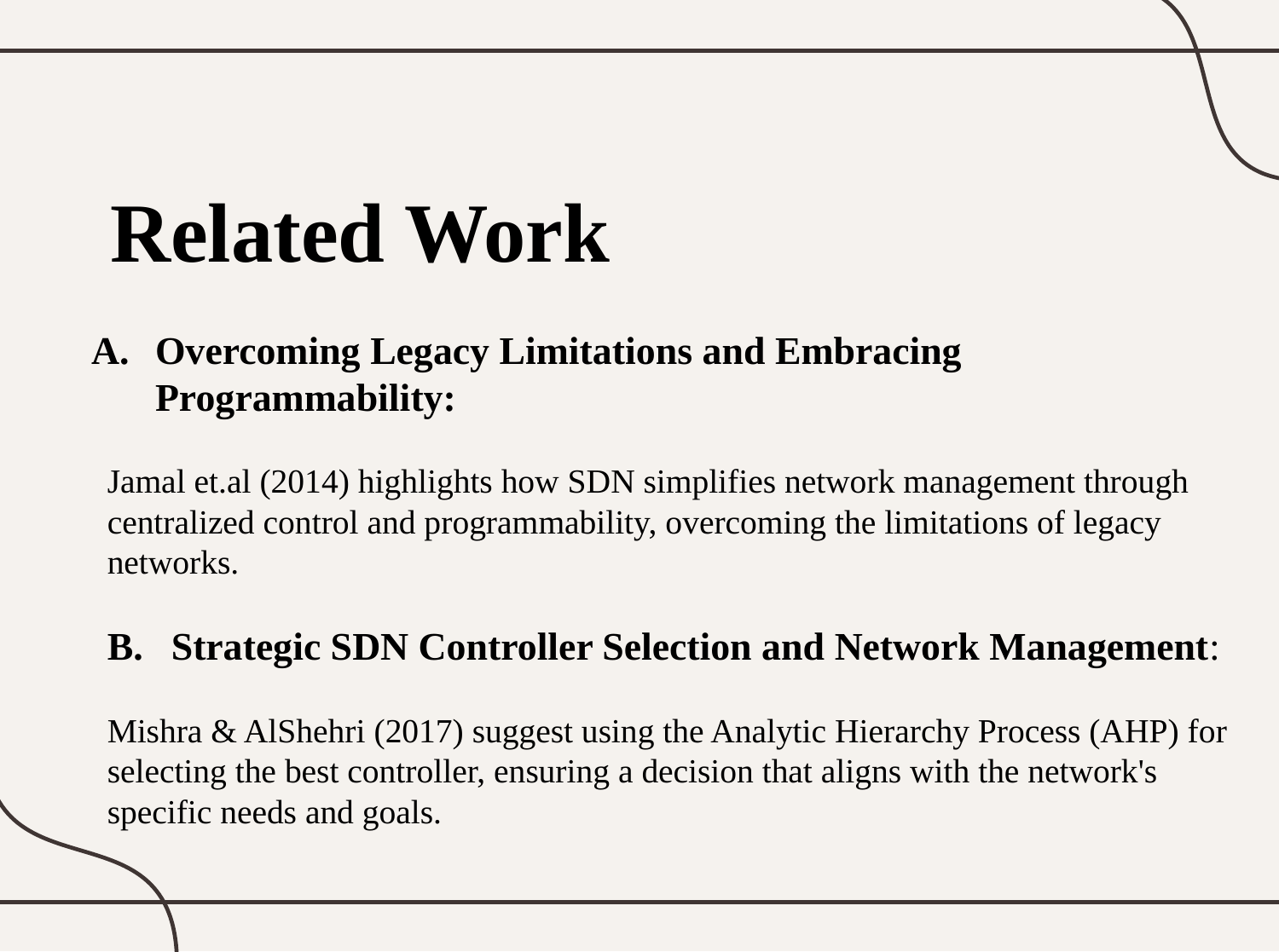

# Related Work
Overcoming Legacy Limitations and Embracing Programmability:

Jamal et.al (2014) highlights how SDN simplifies network management through centralized control and programmability, overcoming the limitations of legacy networks.

Strategic SDN Controller Selection and Network Management:

Mishra & AlShehri (2017) suggest using the Analytic Hierarchy Process (AHP) for selecting the best controller, ensuring a decision that aligns with the network's specific needs and goals.